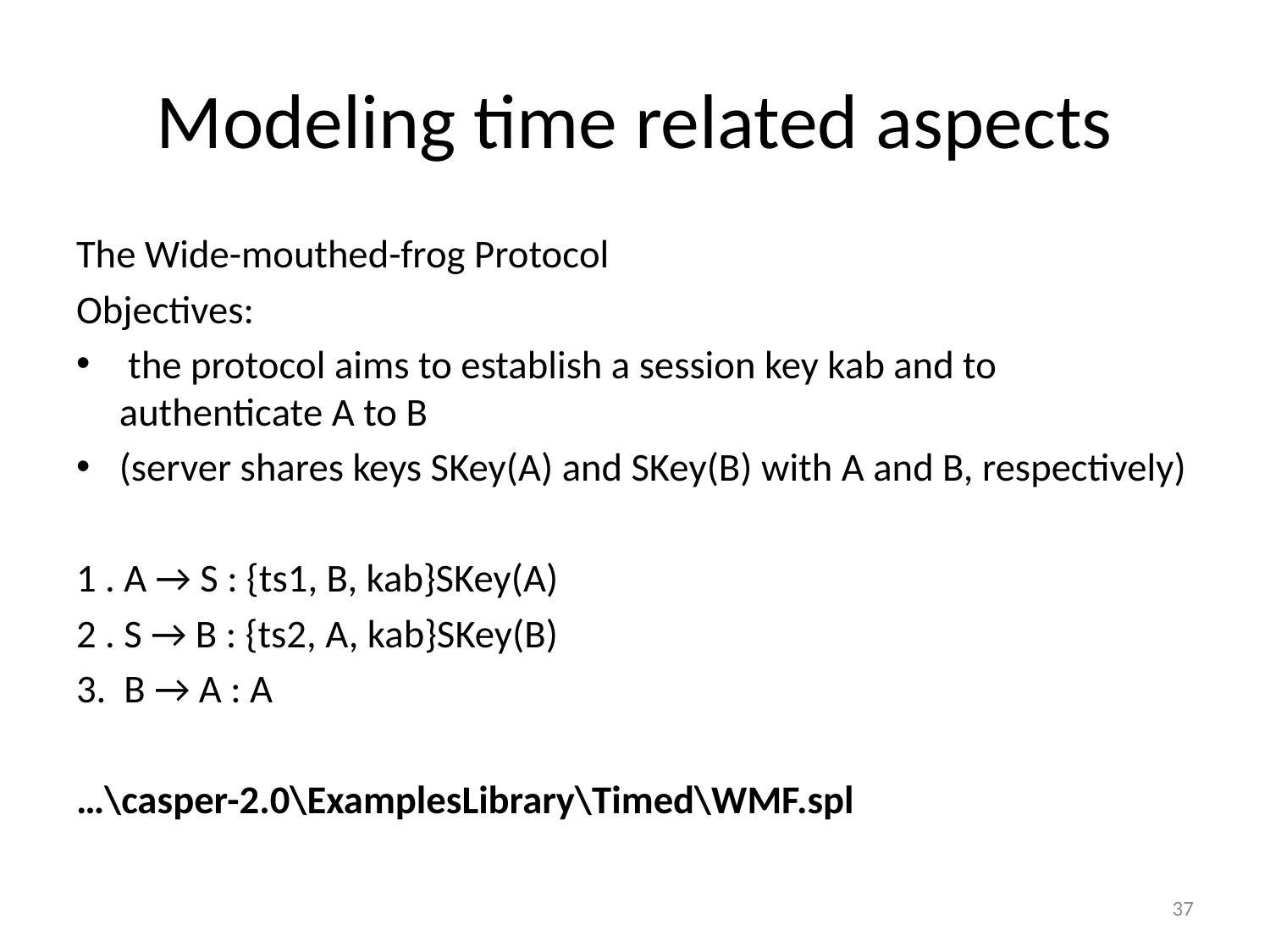

# Modeling time related aspects
The Wide-mouthed-frog Protocol
Objectives:
 the protocol aims to establish a session key kab and to authenticate A to B
(server shares keys SKey(A) and SKey(B) with A and B, respectively)

1 . A → S : {ts1, B, kab}SKey(A)
2 . S → B : {ts2, A, kab}SKey(B)
3.  B → A : A

…\casper-2.0\ExamplesLibrary\Timed\WMF.spl
37